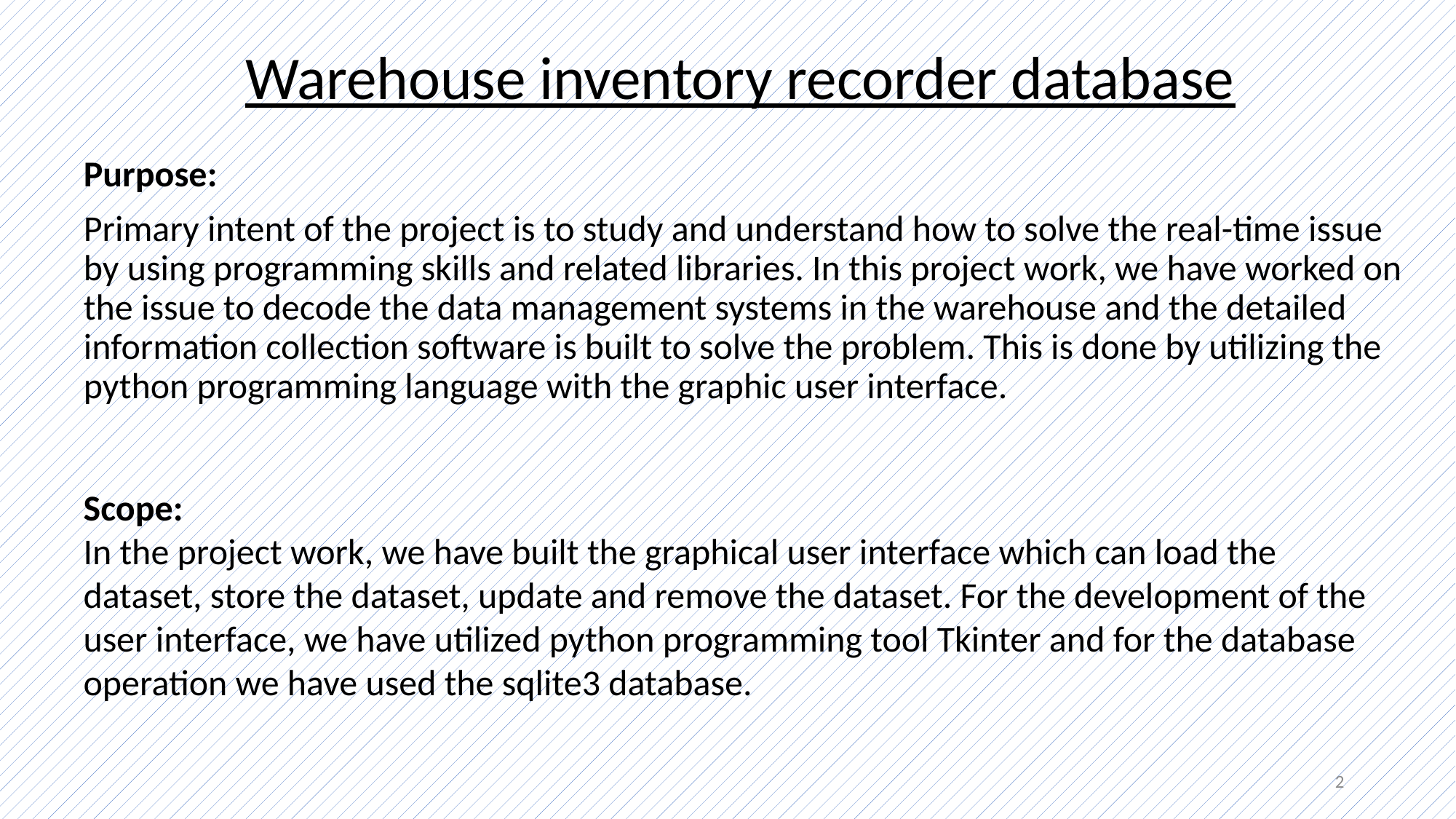

# Warehouse inventory recorder database
Purpose:
Primary intent of the project is to study and understand how to solve the real-time issue by using programming skills and related libraries. In this project work, we have worked on the issue to decode the data management systems in the warehouse and the detailed information collection software is built to solve the problem. This is done by utilizing the python programming language with the graphic user interface.
Scope:
In the project work, we have built the graphical user interface which can load the dataset, store the dataset, update and remove the dataset. For the development of the user interface, we have utilized python programming tool Tkinter and for the database operation we have used the sqlite3 database.

2